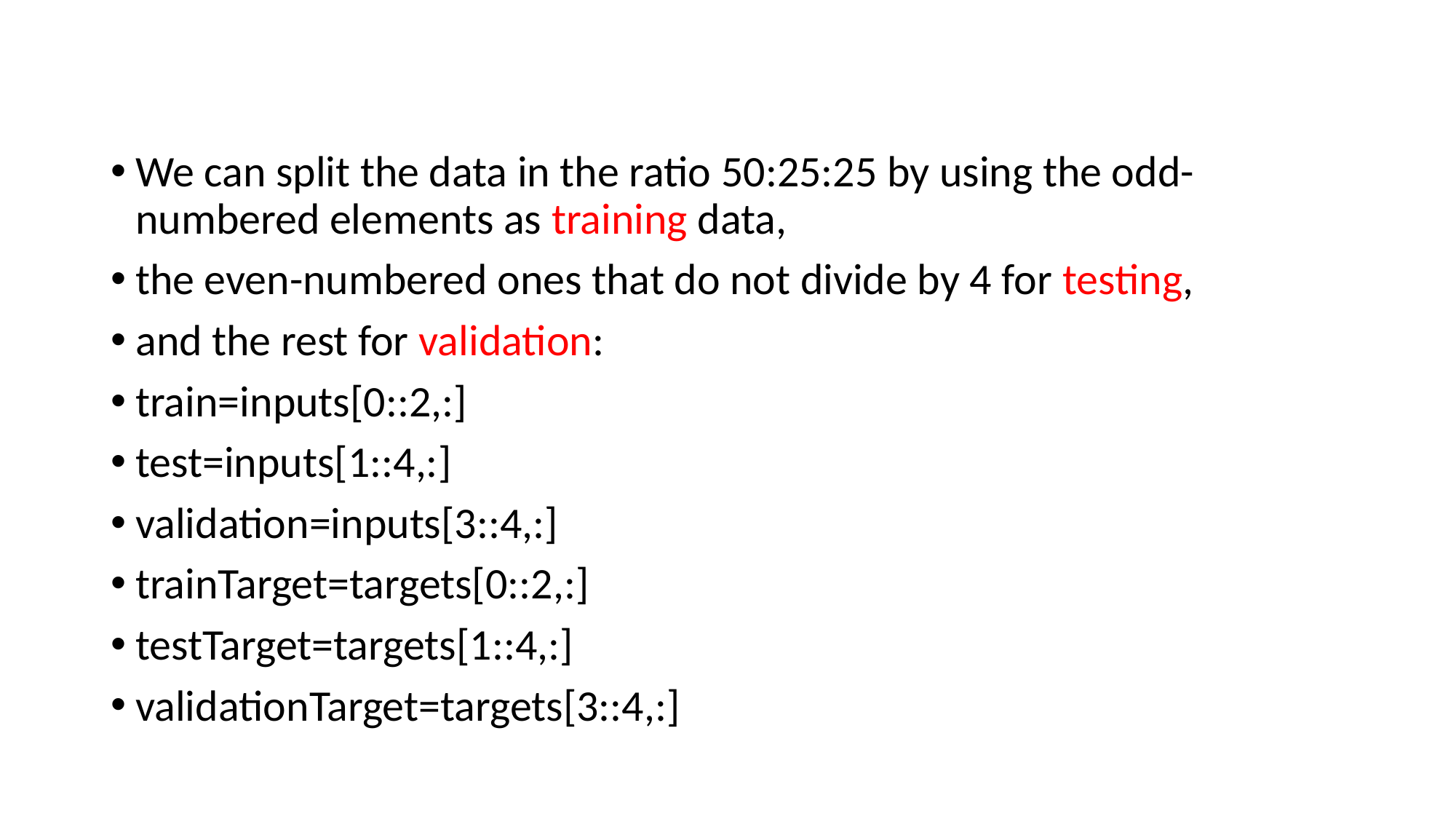

#
We can split the data in the ratio 50:25:25 by using the odd-numbered elements as training data,
the even-numbered ones that do not divide by 4 for testing,
and the rest for validation:
train=inputs[0::2,:]
test=inputs[1::4,:]
validation=inputs[3::4,:]
trainTarget=targets[0::2,:]
testTarget=targets[1::4,:]
validationTarget=targets[3::4,:]